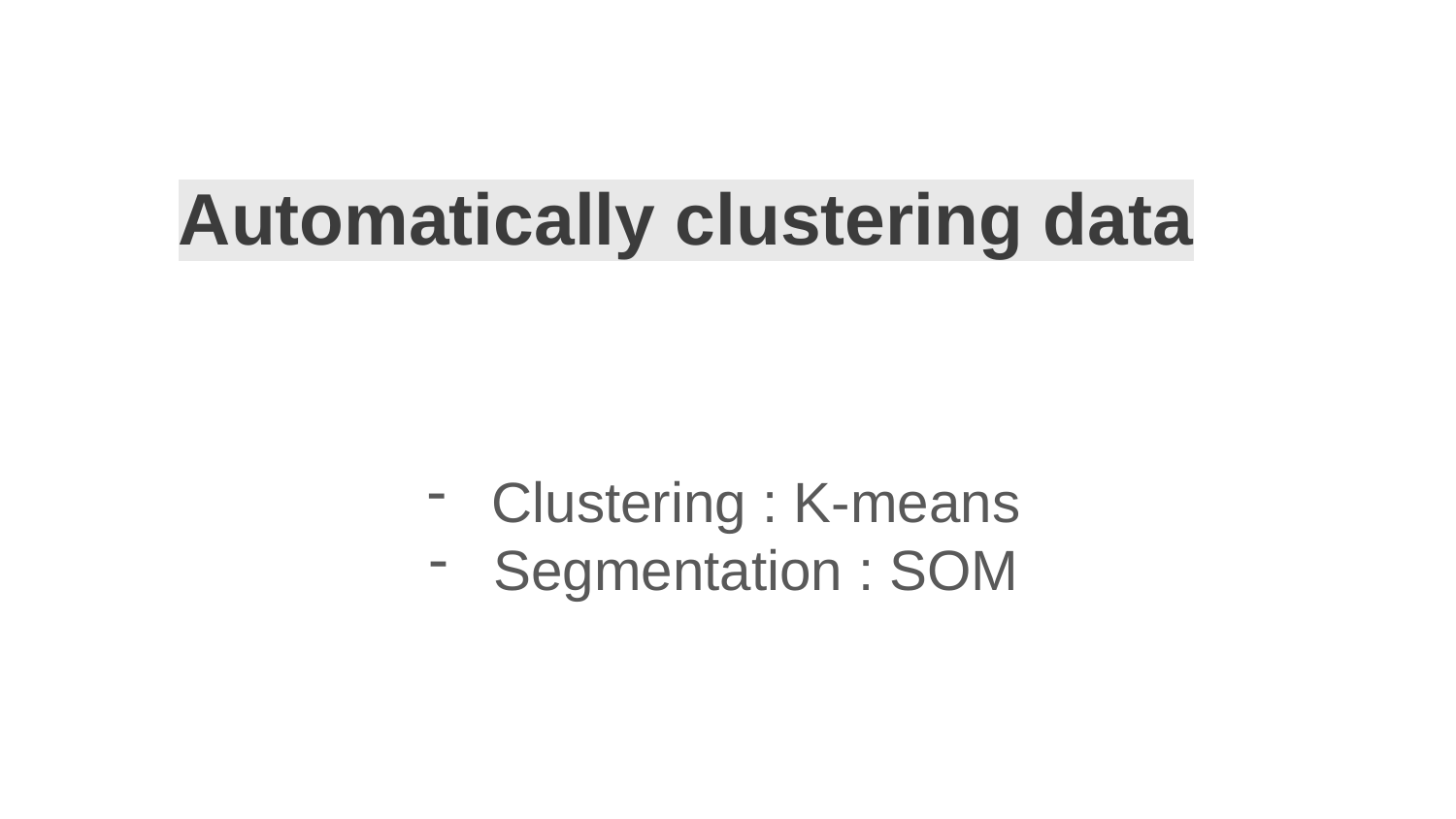

Automatically clustering data
Clustering : K-means
Segmentation : SOM